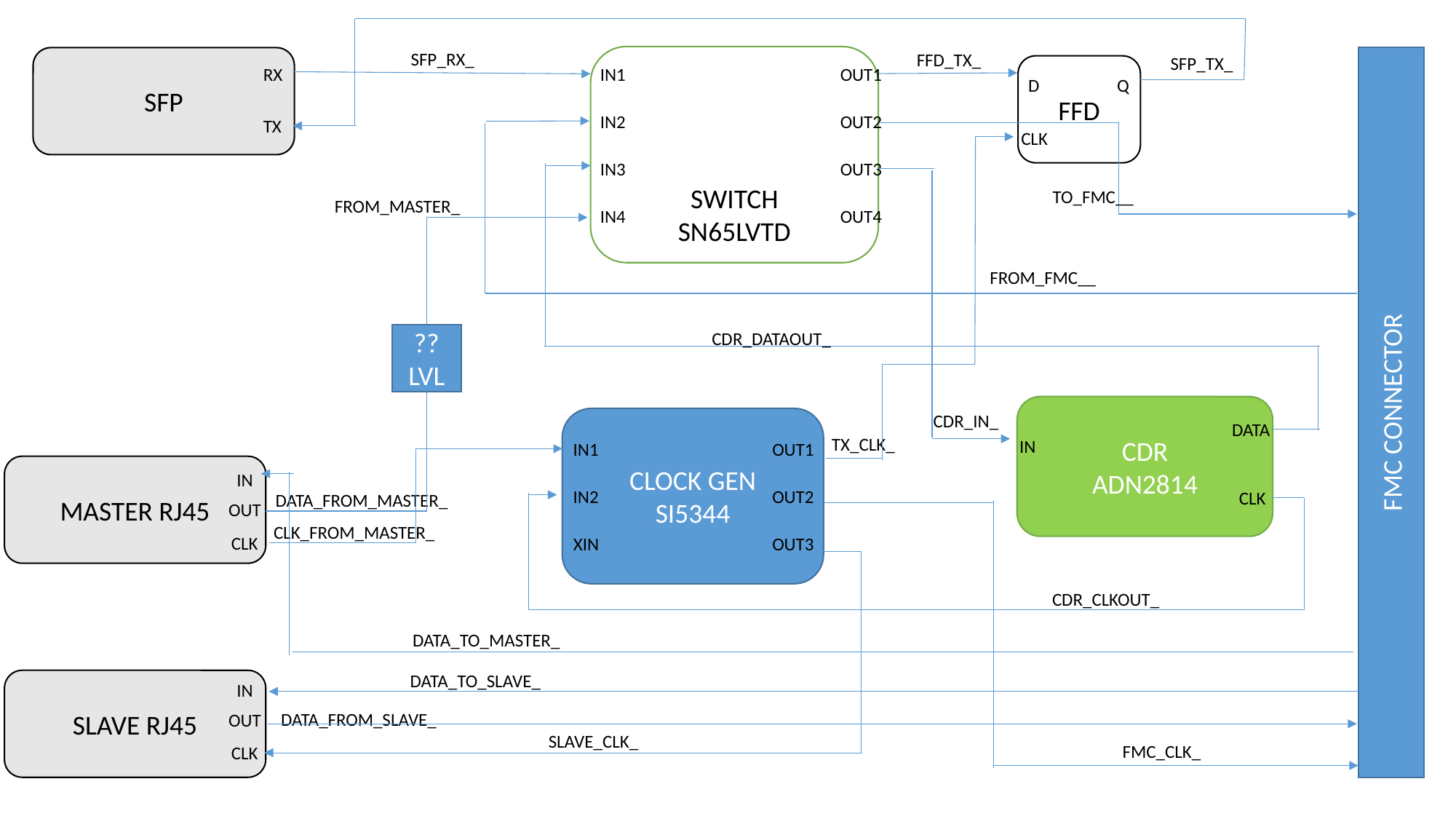

SFP_RX_
FFD_TX_
SWITCH
SN65LVTD
IN1
OUT1
IN2
OUT2
IN3
OUT3
IN4
OUT4
SFP_TX_
SFP
RX
TX
FMC CONNECTOR
FFD
Q
D
CLK
TO_FMC__
FROM_MASTER_
FROM_FMC__
CDR_DATAOUT_
??
LVL
CDR
ADN2814
DATA
IN
CLK
CDR_IN_
CLOCK GEN
SI5344
IN1
OUT1
IN2
OUT2
XIN
OUT3
TX_CLK_
MASTER RJ45
IN
OUT
CLK
DATA_FROM_MASTER_
CLK_FROM_MASTER_
CDR_CLKOUT_
DATA_TO_MASTER_
DATA_TO_SLAVE_
SLAVE RJ45
IN
OUT
CLK
DATA_FROM_SLAVE_
SLAVE_CLK_
FMC_CLK_